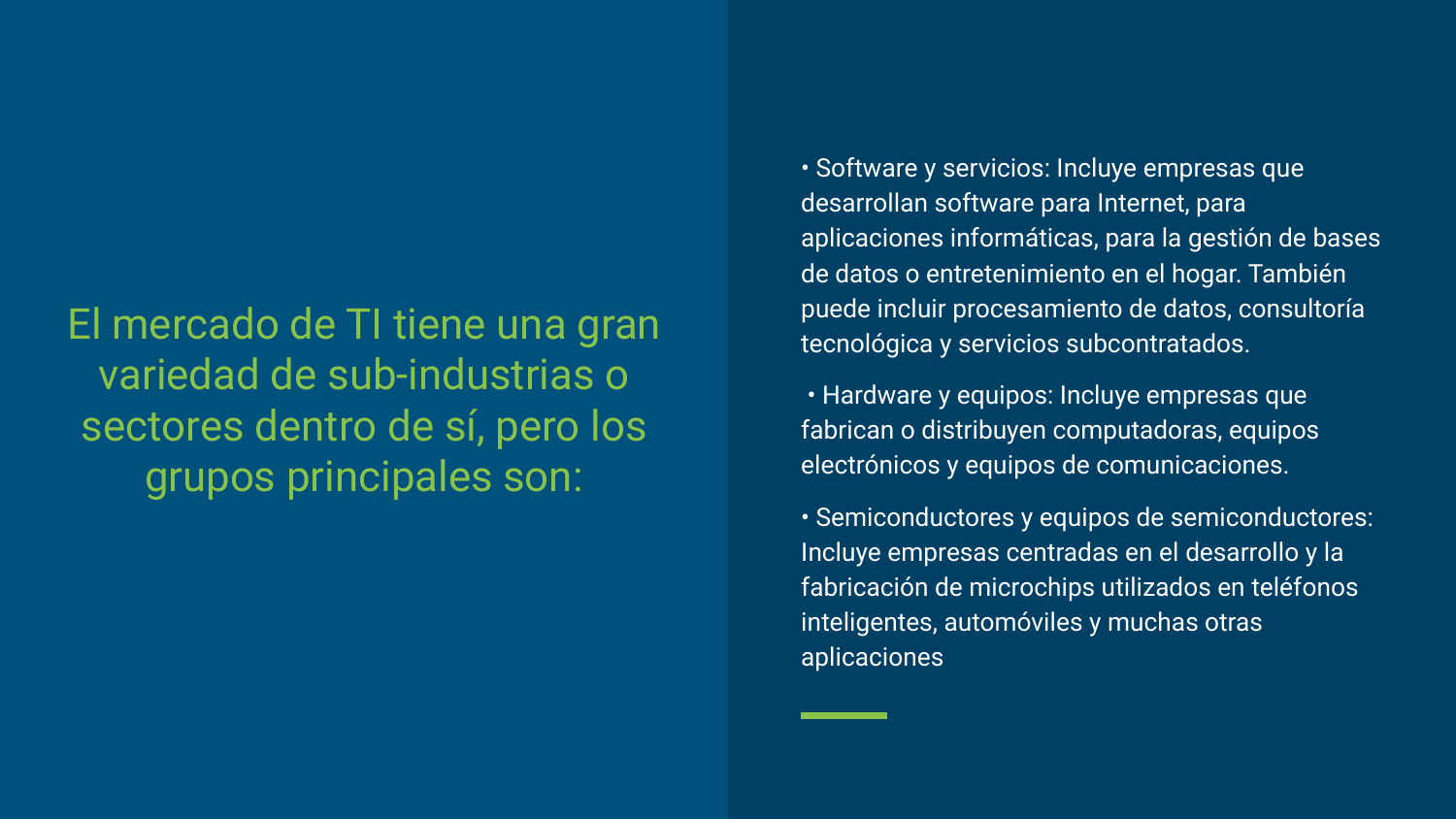

• Software y servicios: Incluye empresas que desarrollan software para Internet, para aplicaciones informáticas, para la gestión de bases de datos o entretenimiento en el hogar. También puede incluir procesamiento de datos, consultoría tecnológica y servicios subcontratados.
 • Hardware y equipos: Incluye empresas que fabrican o distribuyen computadoras, equipos electrónicos y equipos de comunicaciones.
• Semiconductores y equipos de semiconductores: Incluye empresas centradas en el desarrollo y la fabricación de microchips utilizados en teléfonos inteligentes, automóviles y muchas otras aplicaciones
El mercado de TI tiene una gran variedad de sub-industrias o sectores dentro de sí, pero los grupos principales son: